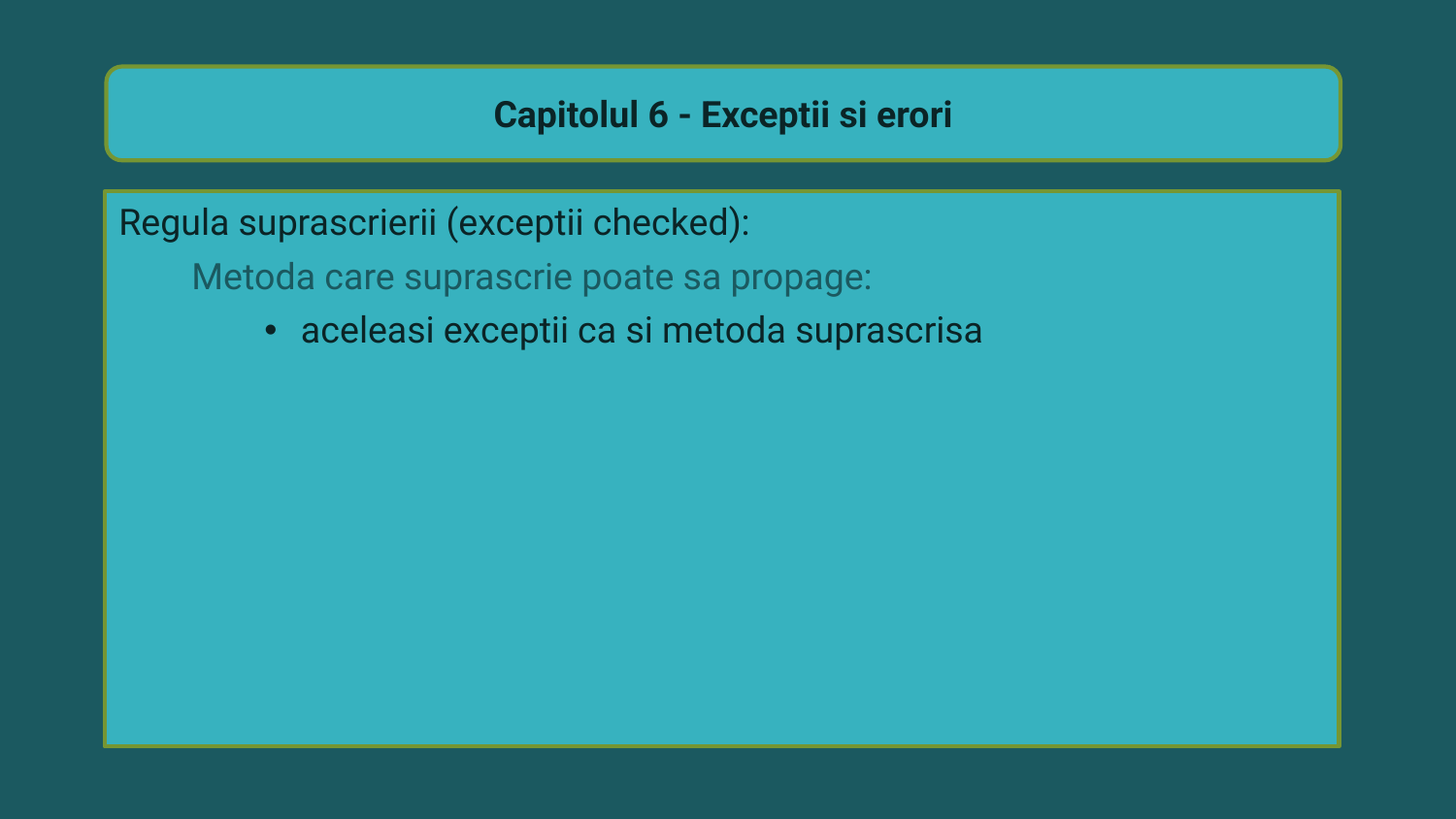

Capitolul 6 - Exceptii si erori
Regula suprascrierii (exceptii checked):
Metoda care suprascrie poate sa propage:
aceleasi exceptii ca si metoda suprascrisa